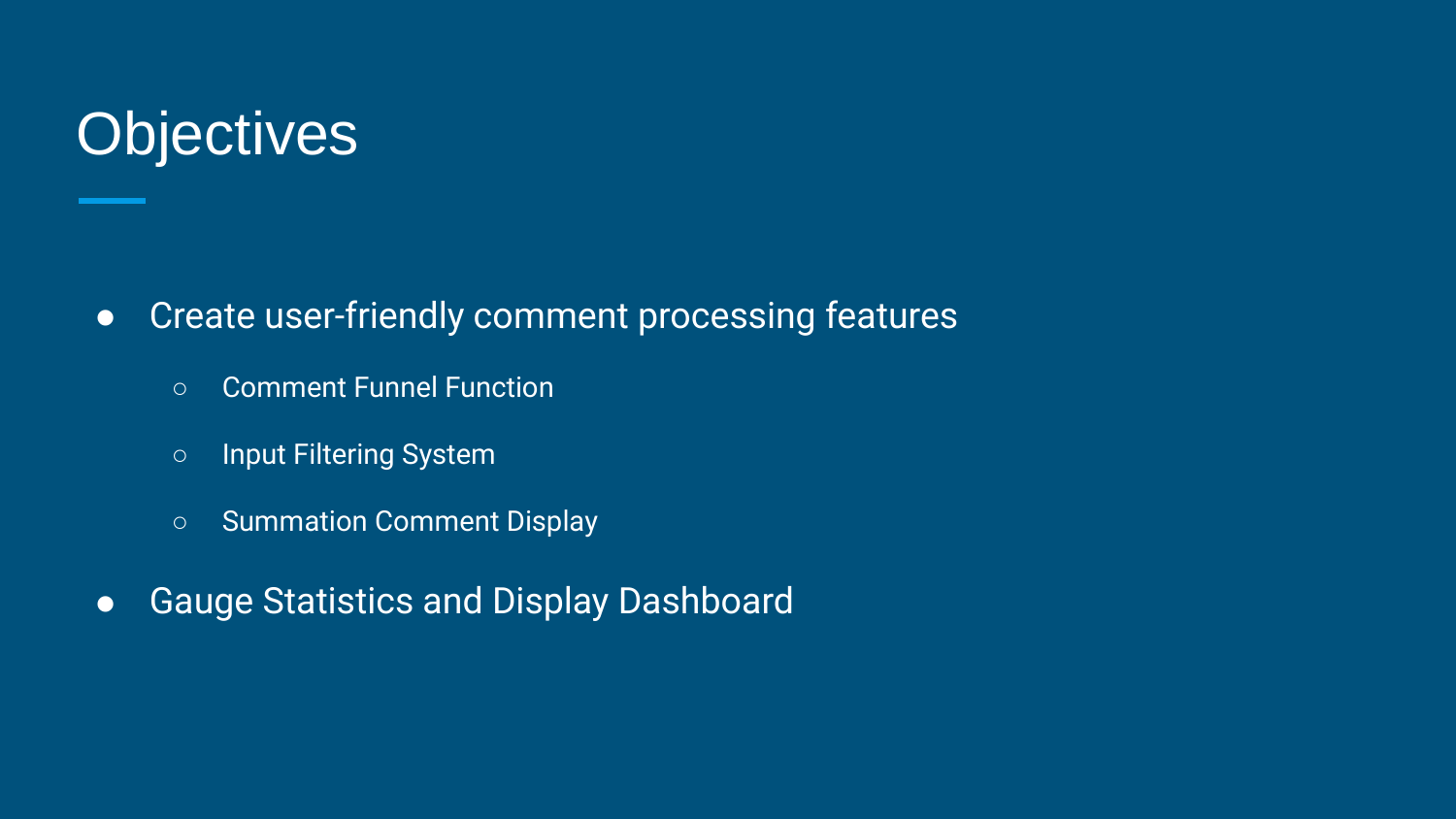

# Objectives
Create user-friendly comment processing features
Comment Funnel Function
Input Filtering System
Summation Comment Display
Gauge Statistics and Display Dashboard